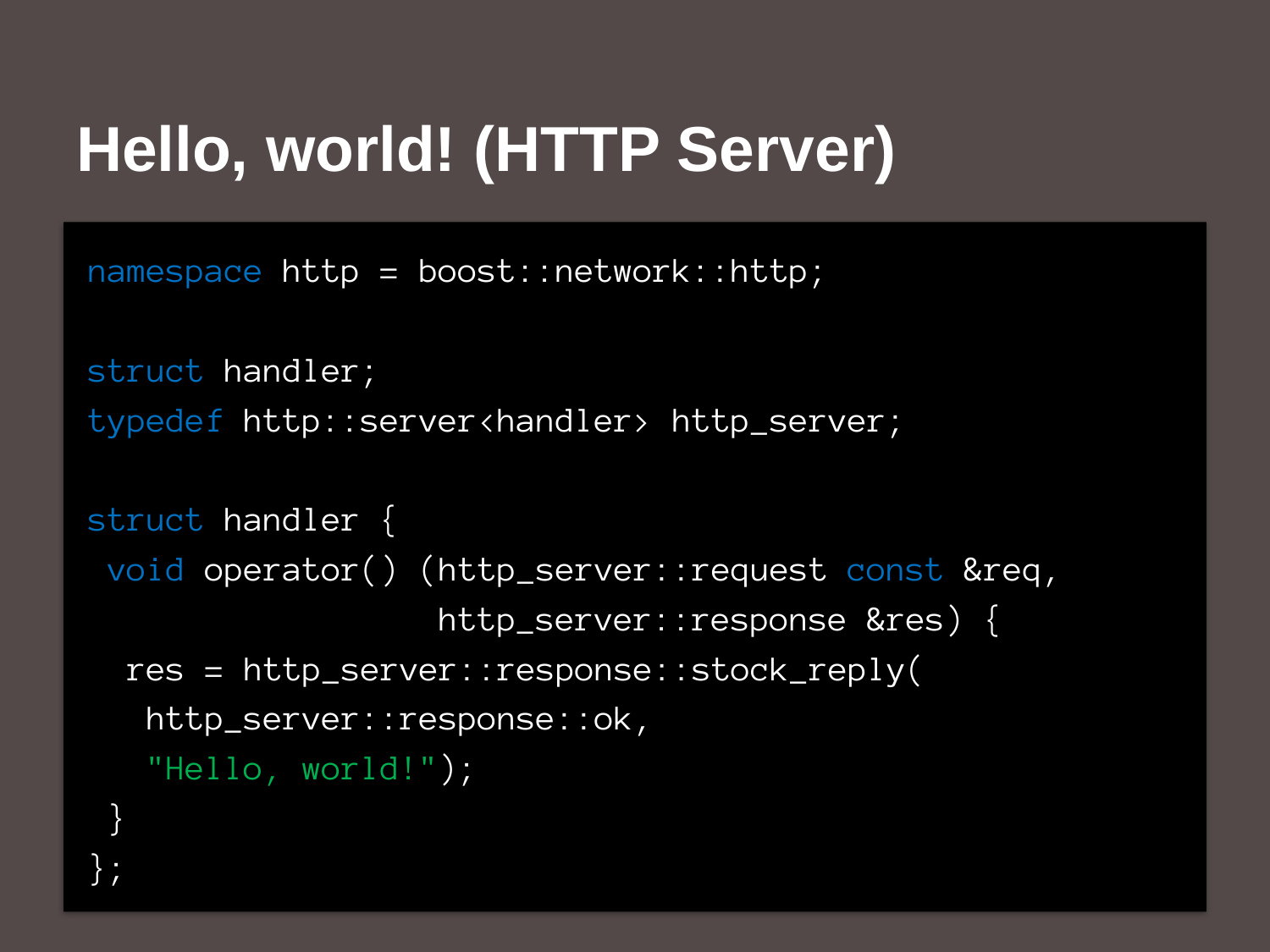

# Hello, world! (HTTP Server)
namespace http = boost::network::http;

struct handler;
typedef http::server<handler> http_server;

struct handler {
 void operator() (http_server::request const &req,
                  http_server::response &res) {
  res = http_server::response::stock_reply(
   http_server::response::ok,
   "Hello, world!");
 }
};